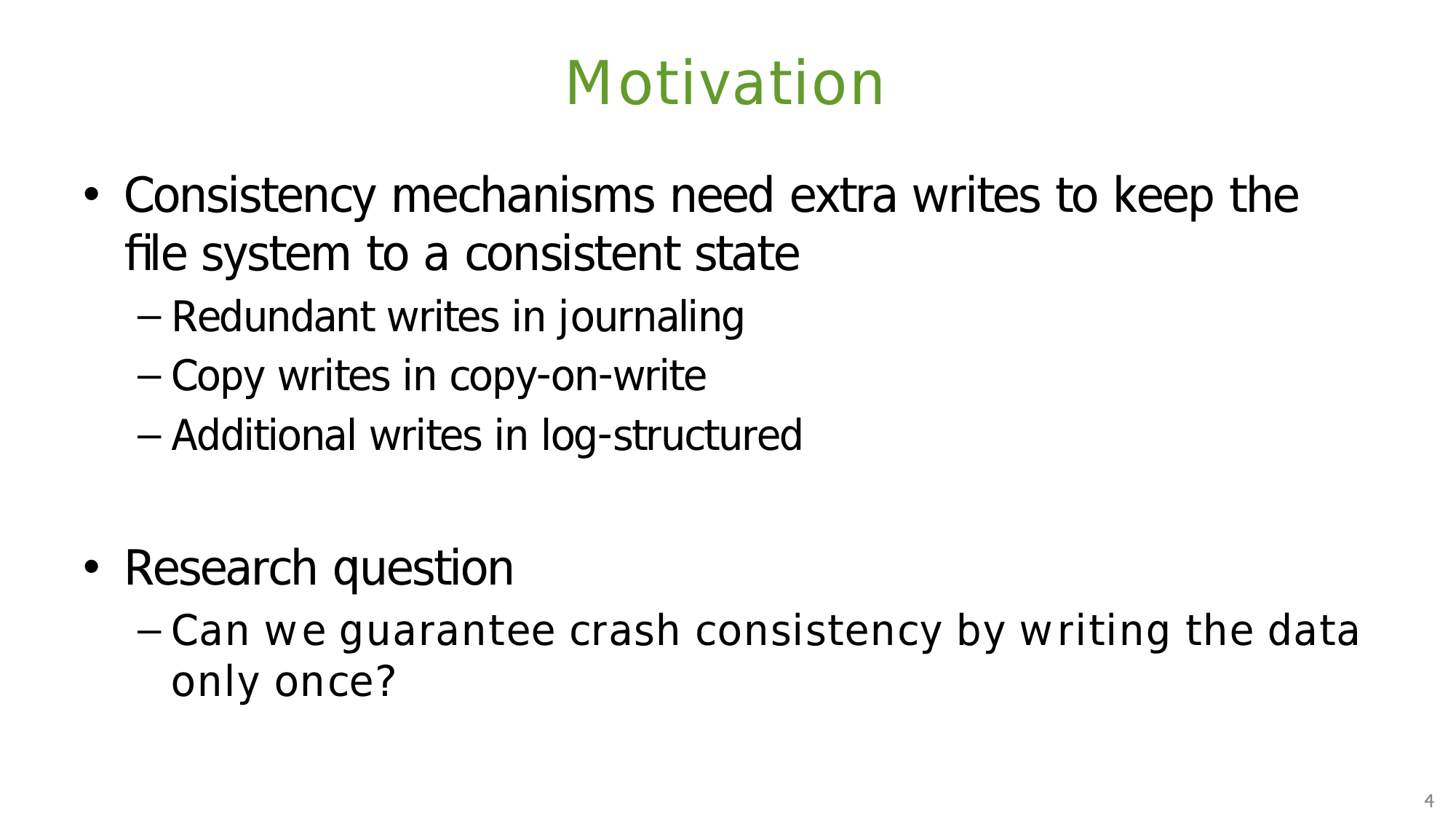

# Motivation
Consistency mechanisms need extra writes to keep the file system to a consistent state
Redundant writes in journaling
Copy writes in copy-on-write
Additional writes in log-structured

Research question
Can we guarantee crash consistency by writing the data only once?

4